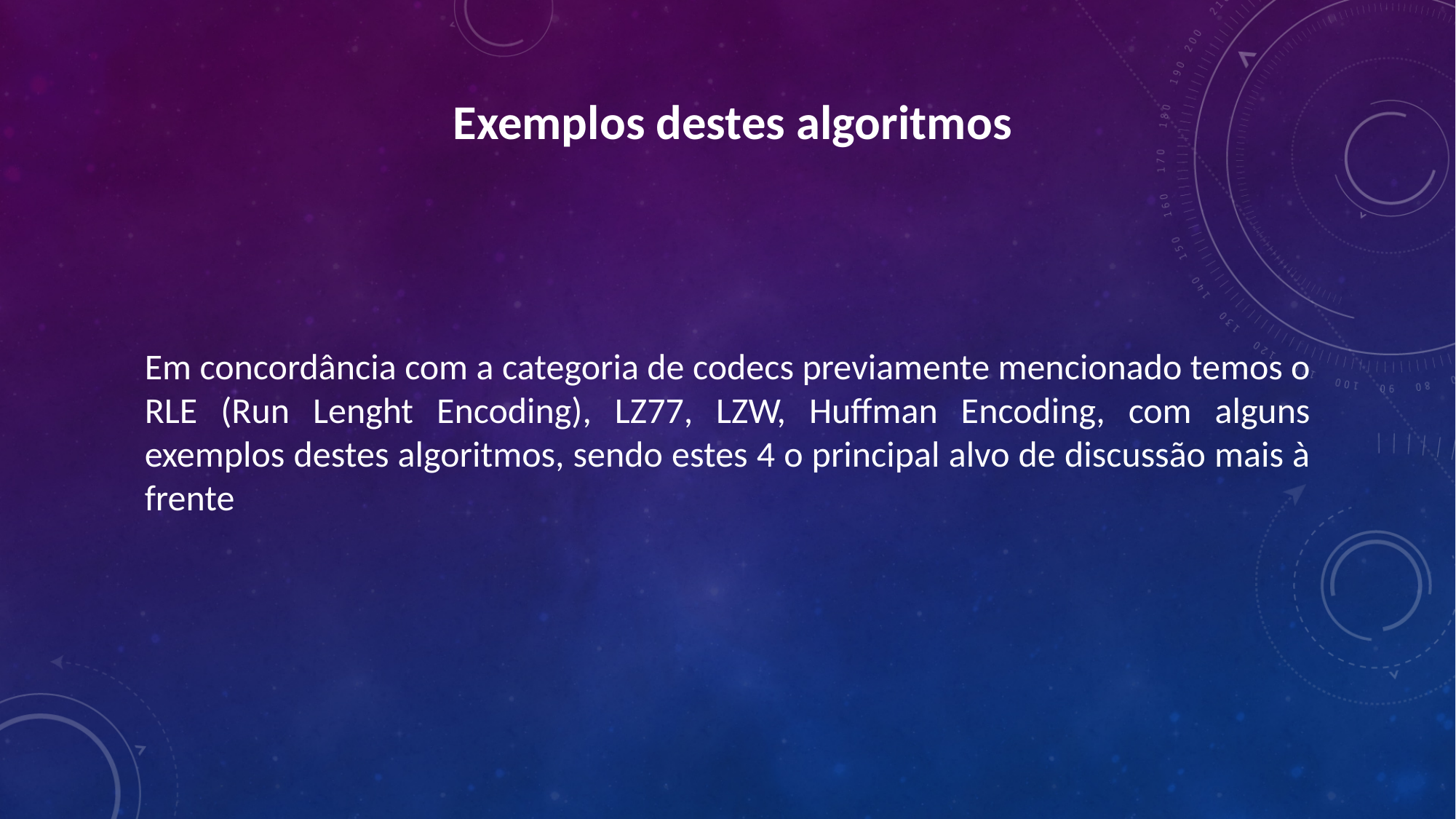

Exemplos destes algoritmos
Em concordância com a categoria de codecs previamente mencionado temos o RLE (Run Lenght Encoding), LZ77, LZW, Huffman Encoding, com alguns exemplos destes algoritmos, sendo estes 4 o principal alvo de discussão mais à frente